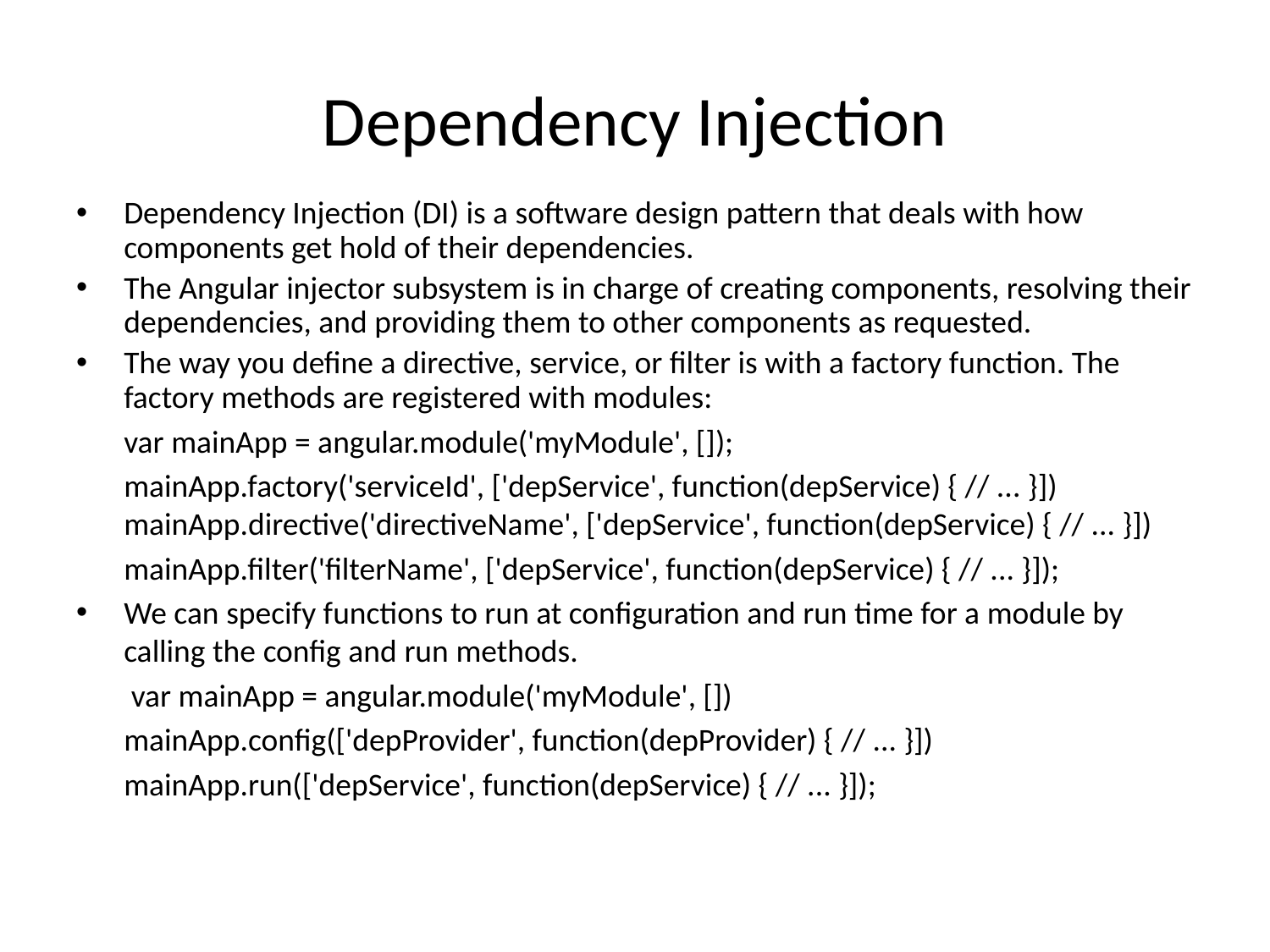

# Dependency Injection
Dependency Injection (DI) is a software design pattern that deals with how components get hold of their dependencies.
The Angular injector subsystem is in charge of creating components, resolving their dependencies, and providing them to other components as requested.
The way you define a directive, service, or filter is with a factory function. The factory methods are registered with modules:
	var mainApp = angular.module('myModule', []);
 	mainApp.factory('serviceId', ['depService', function(depService) { // ... }]) mainApp.directive('directiveName', ['depService', function(depService) { // ... }])
	mainApp.filter('filterName', ['depService', function(depService) { // ... }]);
We can specify functions to run at configuration and run time for a module by calling the config and run methods.
	 var mainApp = angular.module('myModule', [])
	mainApp.config(['depProvider', function(depProvider) { // ... }])
	mainApp.run(['depService', function(depService) { // ... }]);